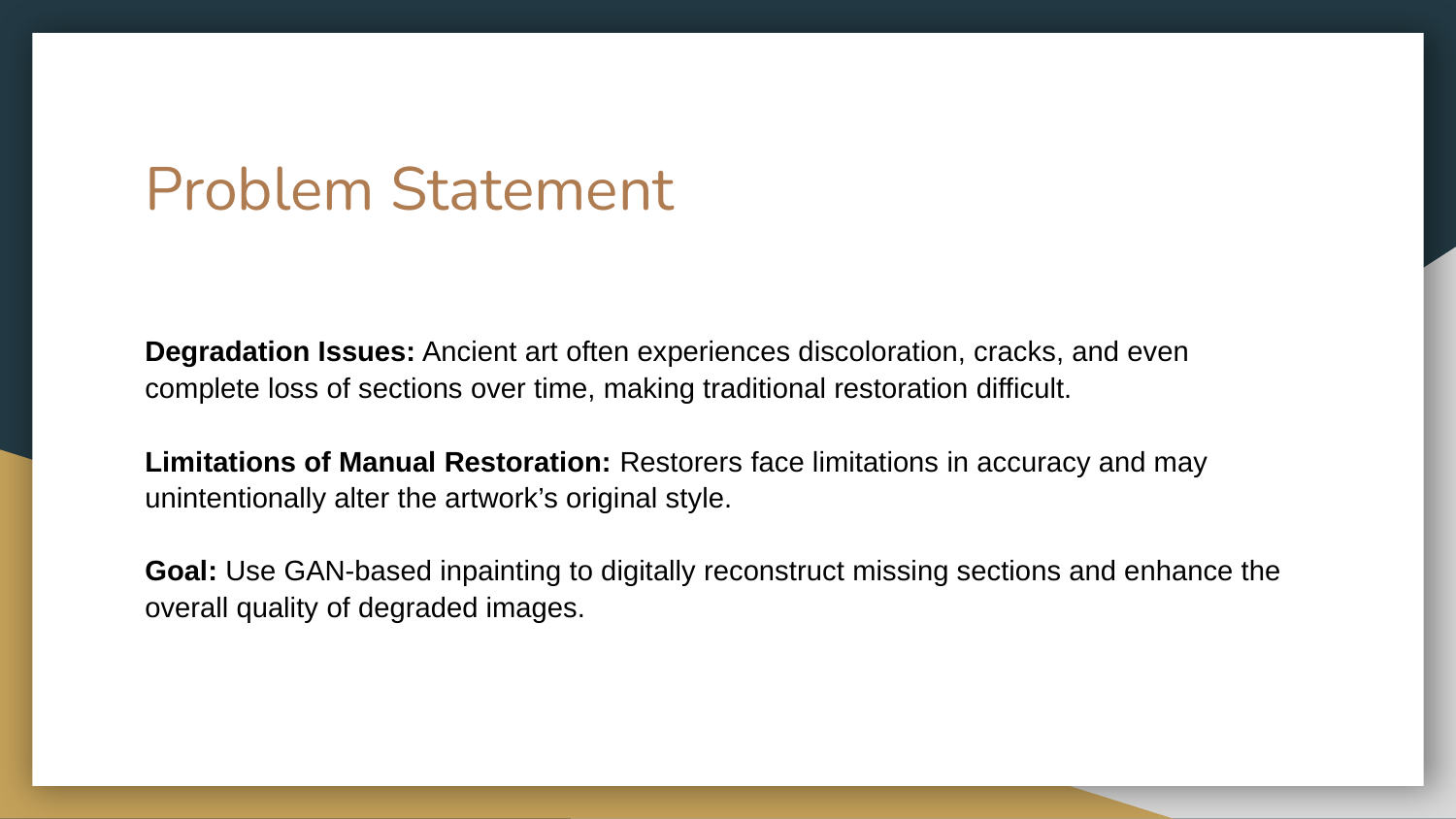

# Problem Statement
Degradation Issues: Ancient art often experiences discoloration, cracks, and even complete loss of sections over time, making traditional restoration difficult.

Limitations of Manual Restoration: Restorers face limitations in accuracy and may unintentionally alter the artwork’s original style.

Goal: Use GAN-based inpainting to digitally reconstruct missing sections and enhance the overall quality of degraded images.